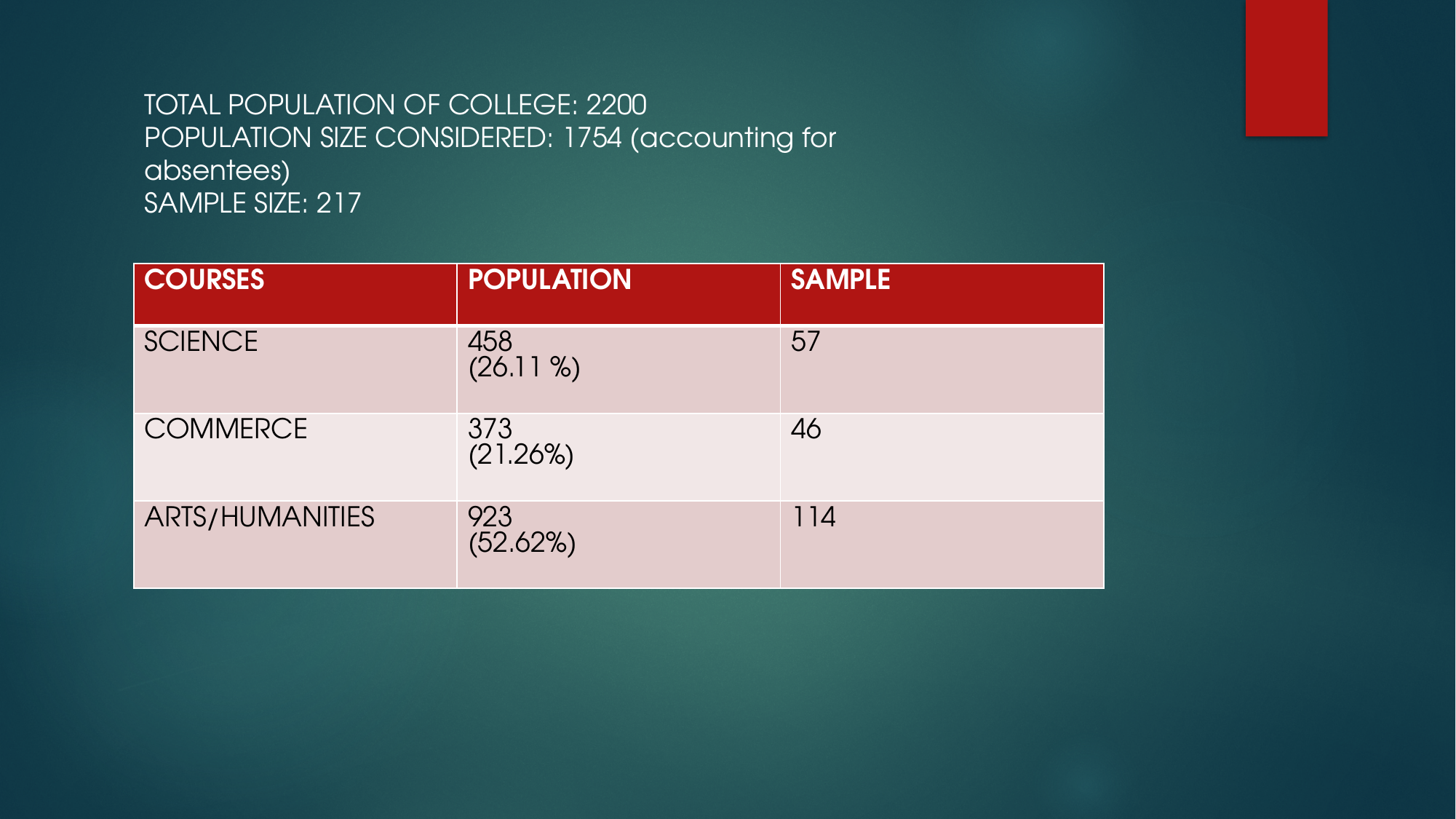

TOTAL POPULATION OF COLLEGE: 2200
POPULATION SIZE CONSIDERED: 1754 (accounting for absentees)
SAMPLE SIZE: 217
| COURSES | POPULATION | SAMPLE |
| --- | --- | --- |
| SCIENCE | 458 (26.11 %) | 57 |
| COMMERCE | 373 (21.26%) | 46 |
| ARTS/HUMANITIES | 923 (52.62%) | 114 |